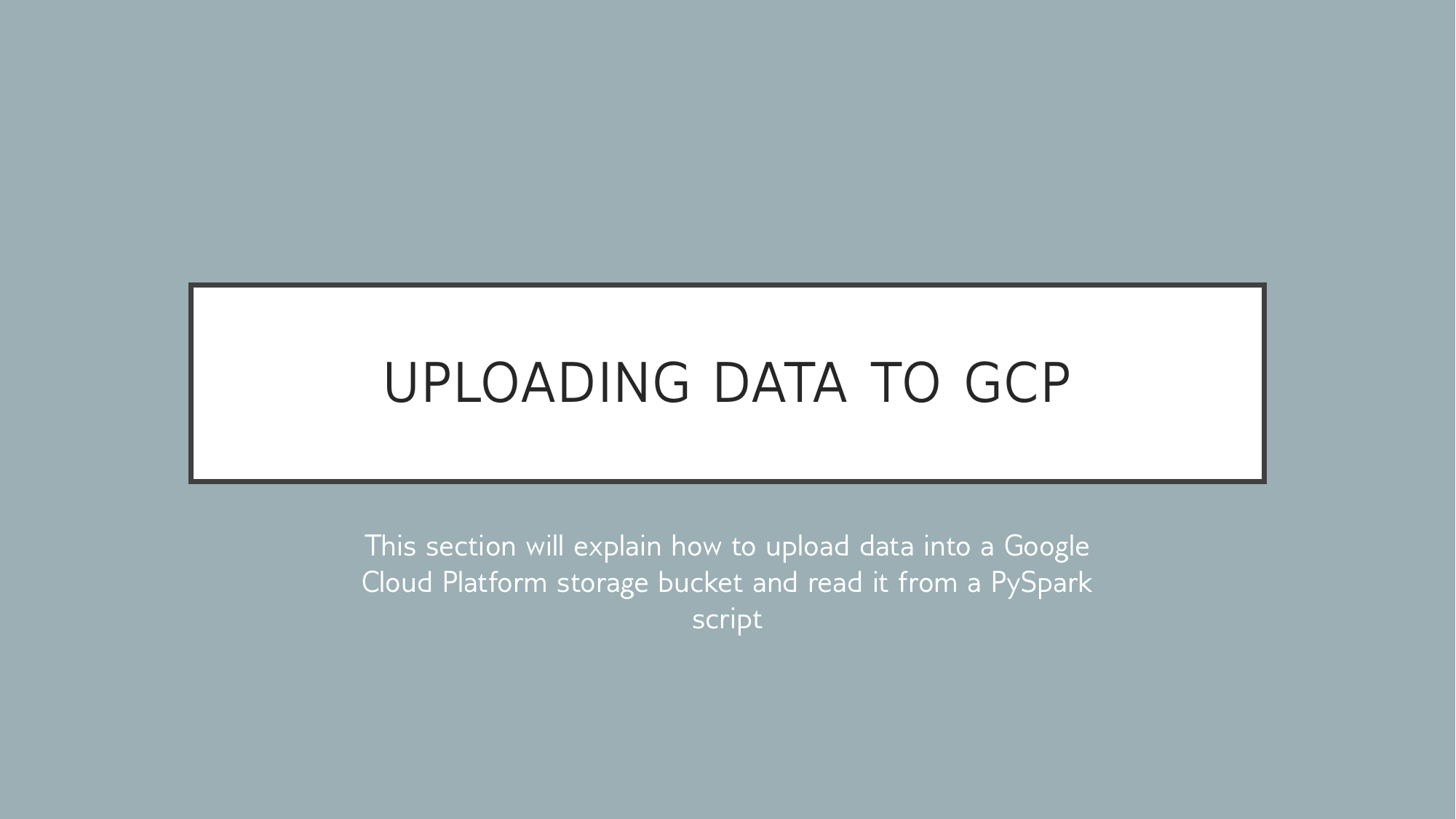

# uploading data to gcp
This section will explain how to upload data into a Google Cloud Platform storage bucket and read it from a PySpark script